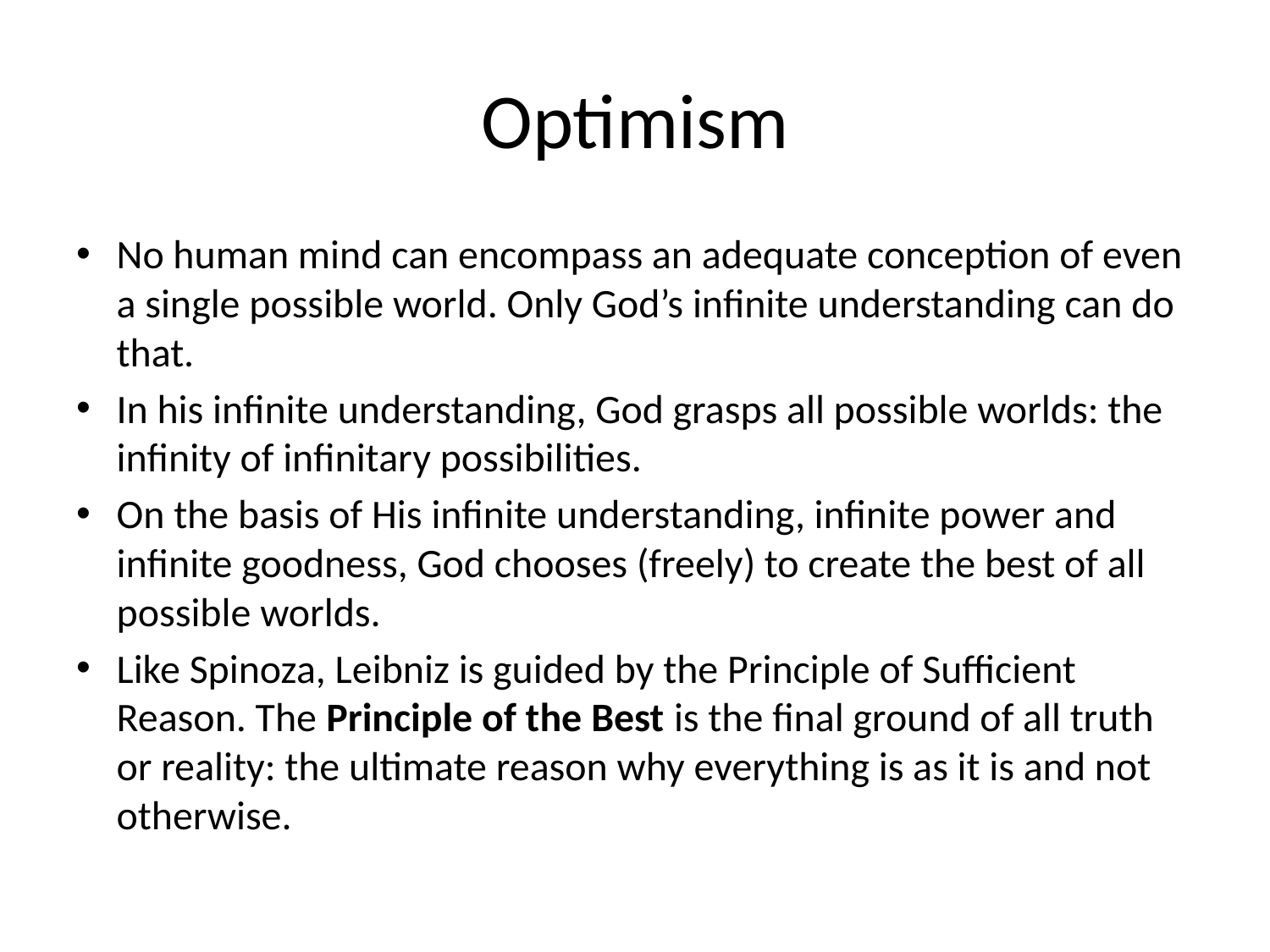

# Optimism
No human mind can encompass an adequate conception of even a single possible world. Only God’s infinite understanding can do that.
In his infinite understanding, God grasps all possible worlds: the infinity of infinitary possibilities.
On the basis of His infinite understanding, infinite power and infinite goodness, God chooses (freely) to create the best of all possible worlds.
Like Spinoza, Leibniz is guided by the Principle of Sufficient Reason. The Principle of the Best is the final ground of all truth or reality: the ultimate reason why everything is as it is and not otherwise.